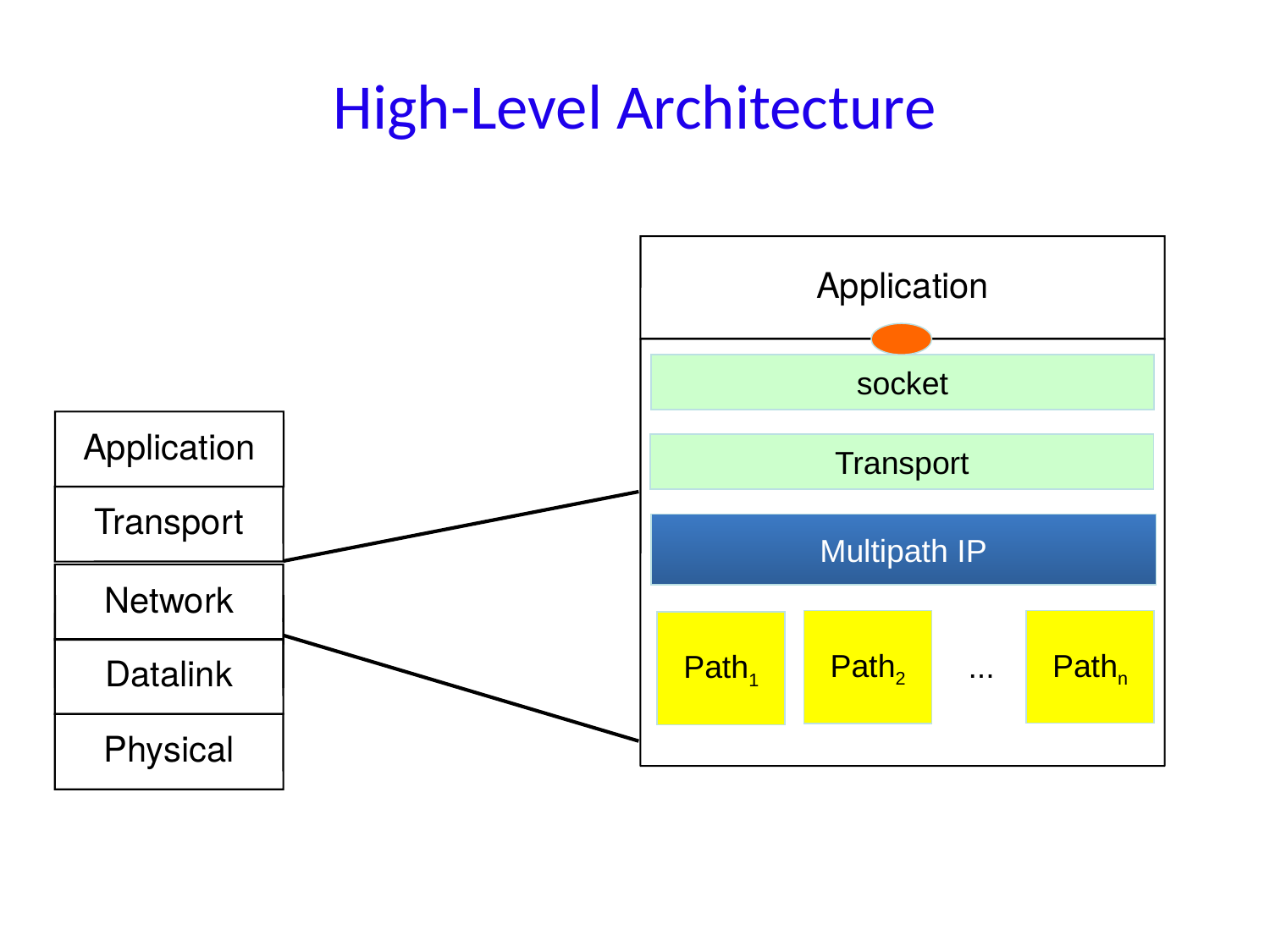

# High-Level Architecture

Application

socket

Application
Transport

Transport
Multipath IP

Network
Pathn
Path2
Path1

Datalink
...

Physical